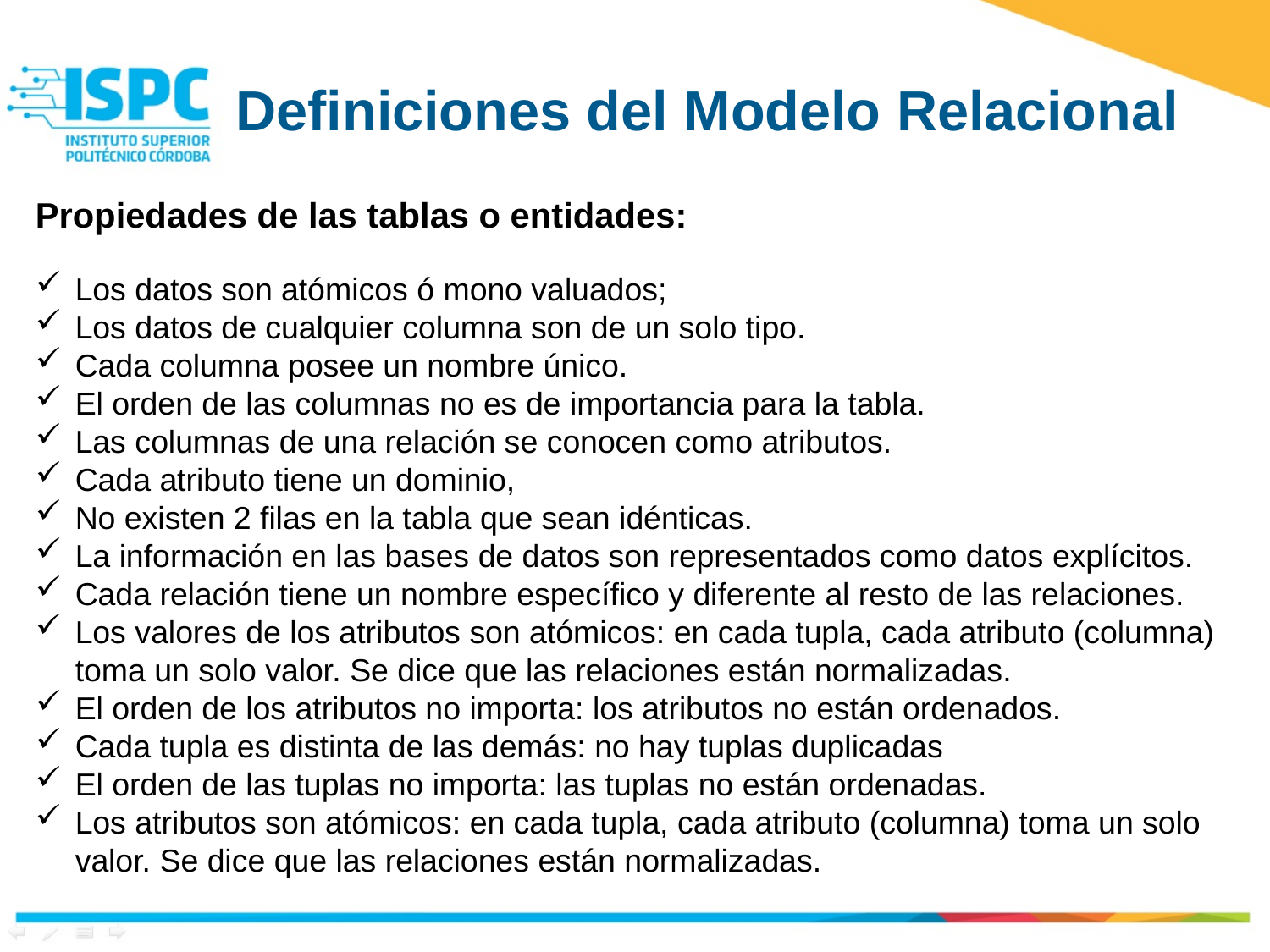

Definiciones del Modelo Relacional
Propiedades de las tablas o entidades:

Los datos son atómicos ó mono valuados;
Los datos de cualquier columna son de un solo tipo.
Cada columna posee un nombre único.
El orden de las columnas no es de importancia para la tabla.
Las columnas de una relación se conocen como atributos.
Cada atributo tiene un dominio,
No existen 2 filas en la tabla que sean idénticas.
La información en las bases de datos son representados como datos explícitos.
Cada relación tiene un nombre específico y diferente al resto de las relaciones.
Los valores de los atributos son atómicos: en cada tupla, cada atributo (columna) toma un solo valor. Se dice que las relaciones están normalizadas.
El orden de los atributos no importa: los atributos no están ordenados.
Cada tupla es distinta de las demás: no hay tuplas duplicadas
El orden de las tuplas no importa: las tuplas no están ordenadas.
Los atributos son atómicos: en cada tupla, cada atributo (columna) toma un solo valor. Se dice que las relaciones están normalizadas.
CONDICIÓN